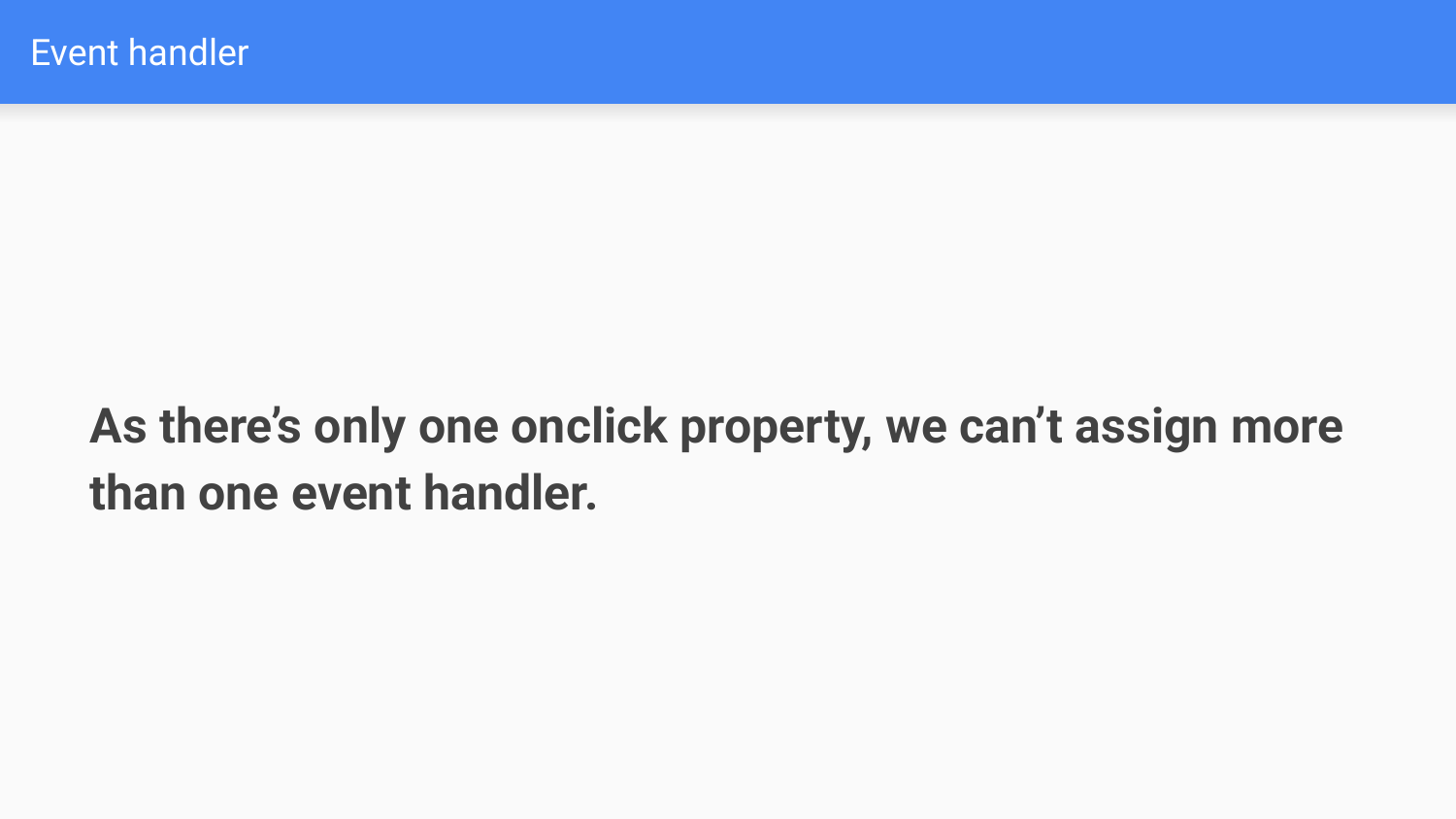

# Event handler
As there’s only one onclick property, we can’t assign more than one event handler.